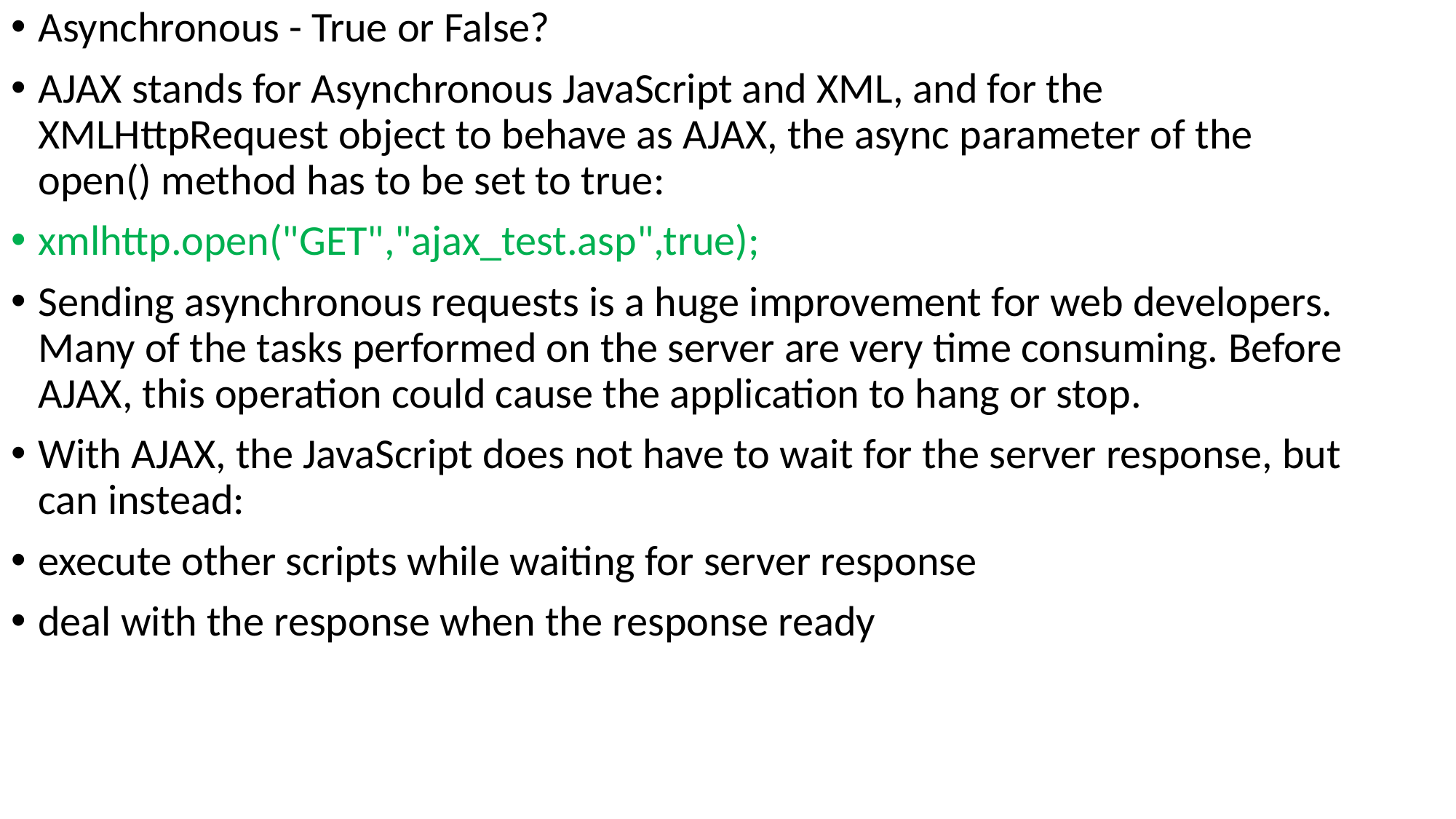

Asynchronous - True or False?
AJAX stands for Asynchronous JavaScript and XML, and for the XMLHttpRequest object to behave as AJAX, the async parameter of the open() method has to be set to true:
xmlhttp.open("GET","ajax_test.asp",true);
Sending asynchronous requests is a huge improvement for web developers. Many of the tasks performed on the server are very time consuming. Before AJAX, this operation could cause the application to hang or stop.
With AJAX, the JavaScript does not have to wait for the server response, but can instead:
execute other scripts while waiting for server response
deal with the response when the response ready